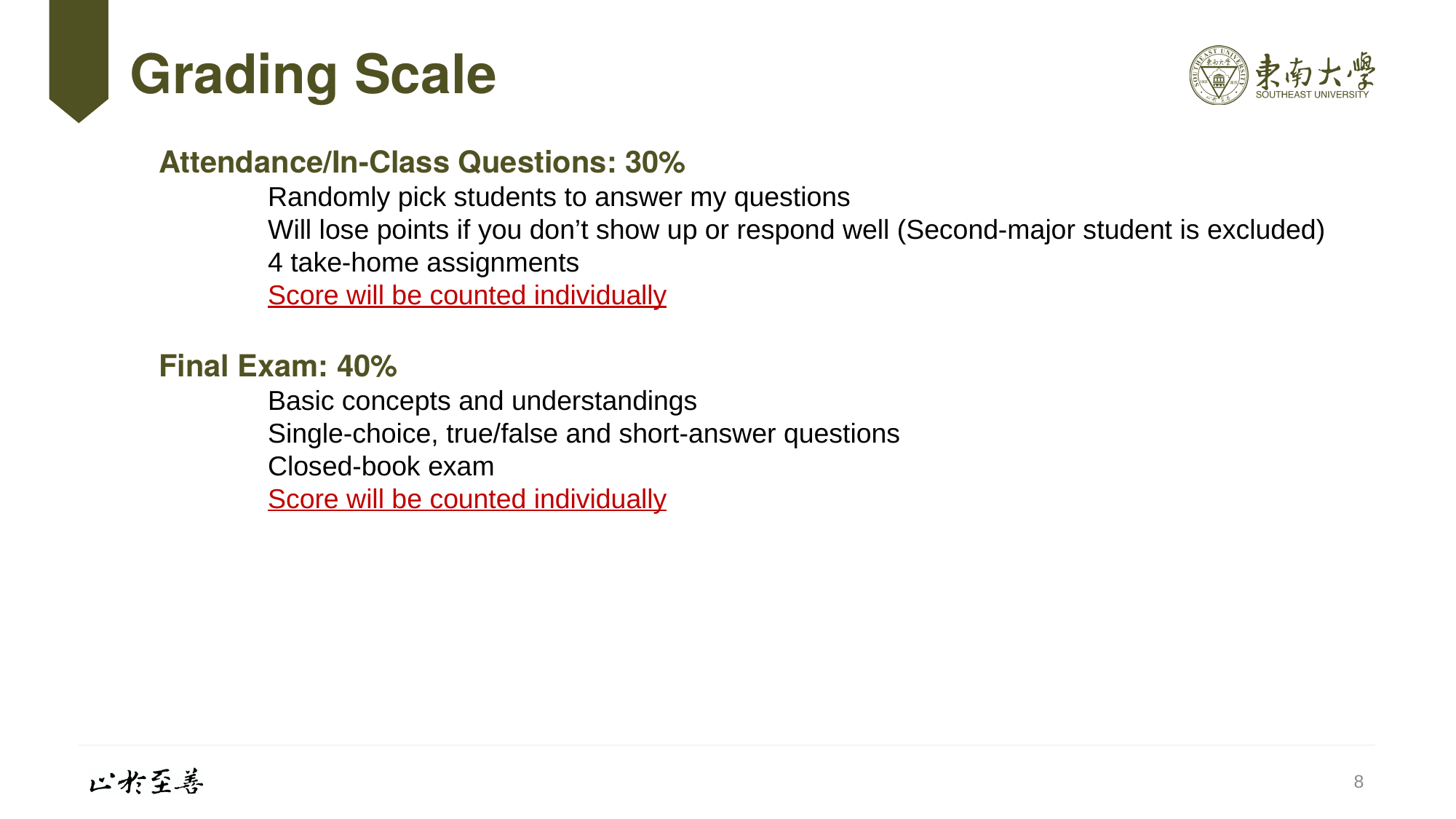

# Grading Scale
Attendance/In-Class Questions: 30%
	Randomly pick students to answer my questions
	Will lose points if you don’t show up or respond well (Second-major student is excluded)
	4 take-home assignments
	Score will be counted individually

Final Exam: 40%
	Basic concepts and understandings
	Single-choice, true/false and short-answer questions
	Closed-book exam
	Score will be counted individually

8